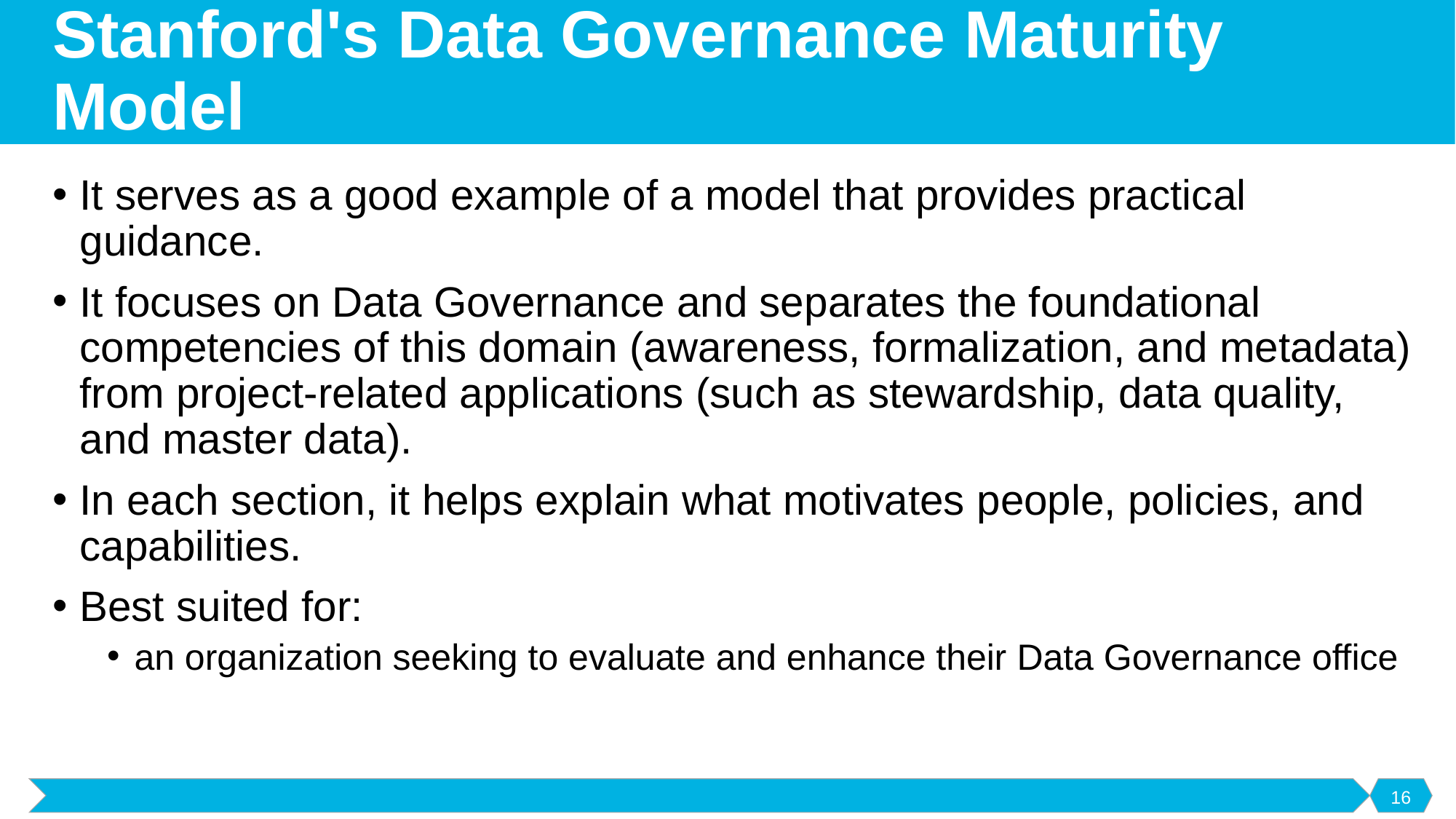

# Stanford's Data Governance Maturity Model
It serves as a good example of a model that provides practical guidance.
It focuses on Data Governance and separates the foundational competencies of this domain (awareness, formalization, and metadata) from project-related applications (such as stewardship, data quality, and master data).
In each section, it helps explain what motivates people, policies, and capabilities.
Best suited for:
an organization seeking to evaluate and enhance their Data Governance office
16